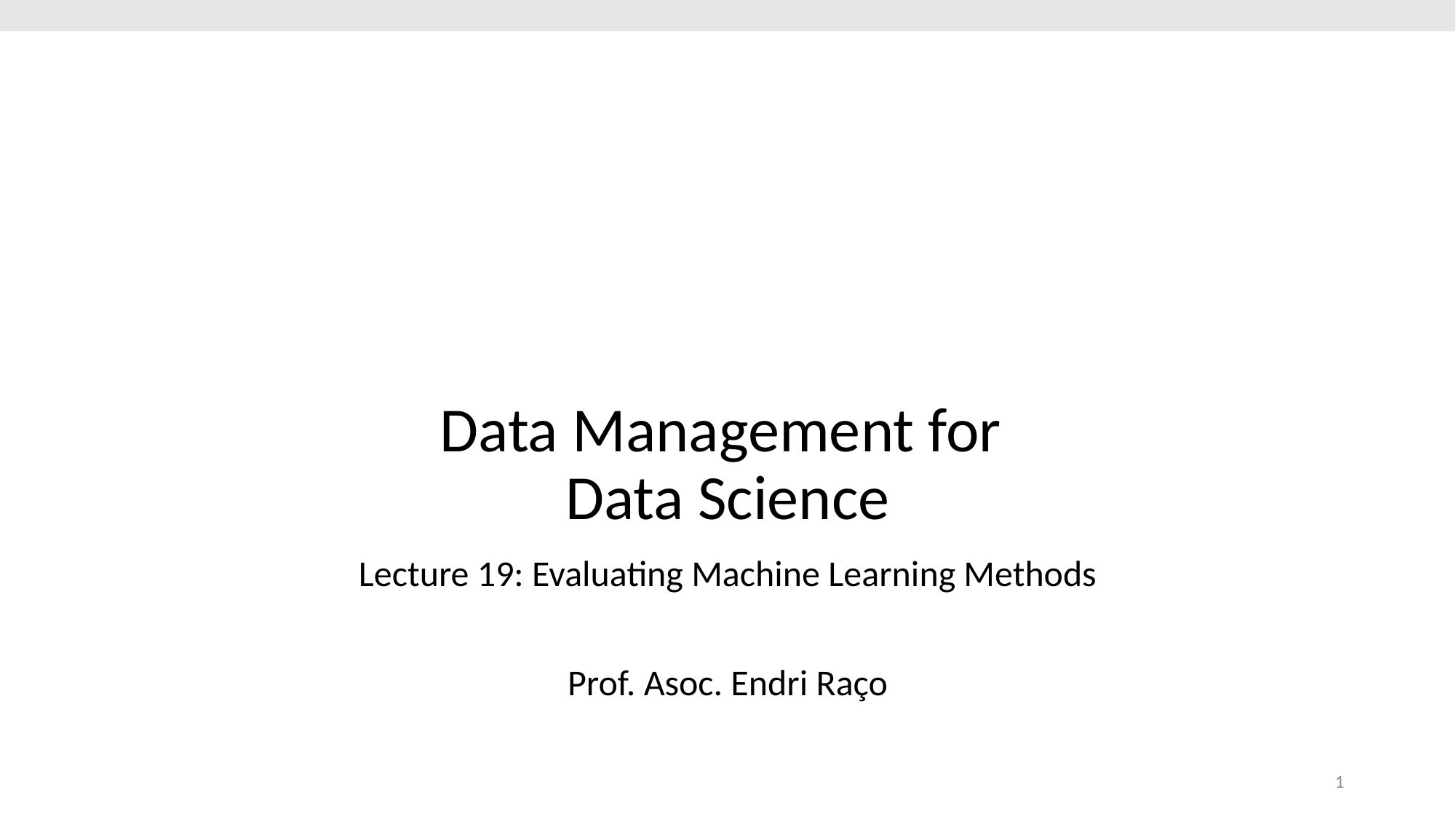

# Data Management for Data Science
Lecture 19: Evaluating Machine Learning Methods

Prof. Asoc. Endri Raço
1